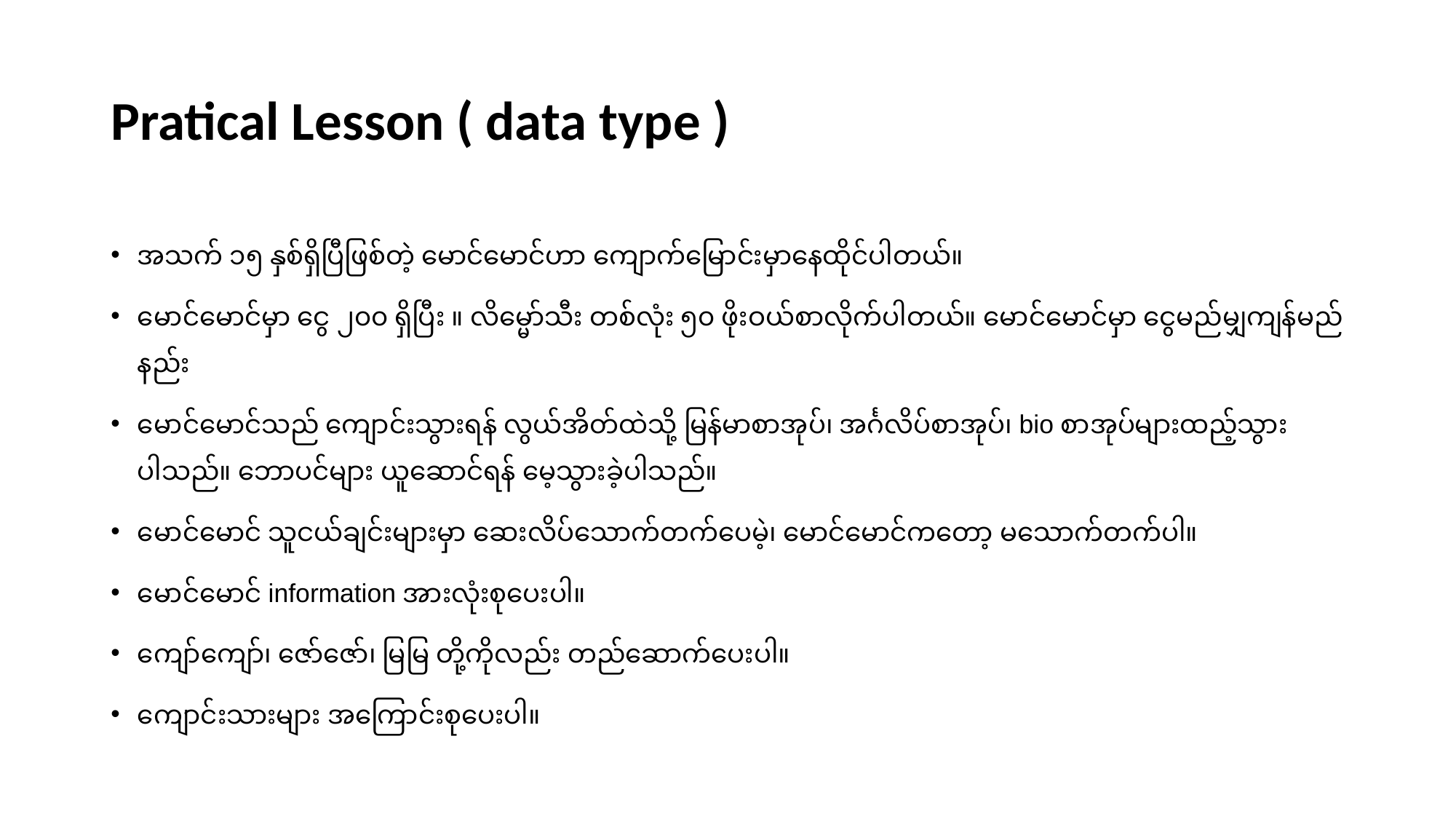

# Pratical Lesson ( data type )
အသက် ၁၅ နှစ်ရှိပြီဖြစ်တဲ့ မောင်မောင်ဟာ ကျောက်မြောင်းမှာနေထိုင်ပါတယ်။
မောင်မောင်မှာ ငွေ ၂၀၀ ရှိပြီး ။ လိမ္မော်သီး တစ်လုံး ၅၀ ဖိုးဝယ်စာလိုက်ပါတယ်။ မောင်မောင်မှာ ငွေမည်မျှကျန်မည်နည်း
မောင်မောင်သည် ကျောင်းသွားရန် လွယ်အိတ်ထဲသို့ မြန်မာစာအုပ်၊ အင်္ဂလိပ်စာအုပ်၊ bio စာအုပ်များထည့်သွားပါသည်။ ဘောပင်များ ယူဆောင်ရန် မေ့သွားခဲ့ပါသည်။
မောင်မောင် သူငယ်ချင်းများမှာ ဆေးလိပ်သောက်တက်ပေမဲ့၊ မောင်မောင်ကတော့ မသောက်တက်ပါ။
မောင်မောင် information အားလုံးစုပေးပါ။
ကျော်ကျော်၊ ဇော်ဇော်၊ မြမြ တို့ကိုလည်း တည်ဆောက်ပေးပါ။
ကျောင်းသားများ အကြောင်းစုပေးပါ။